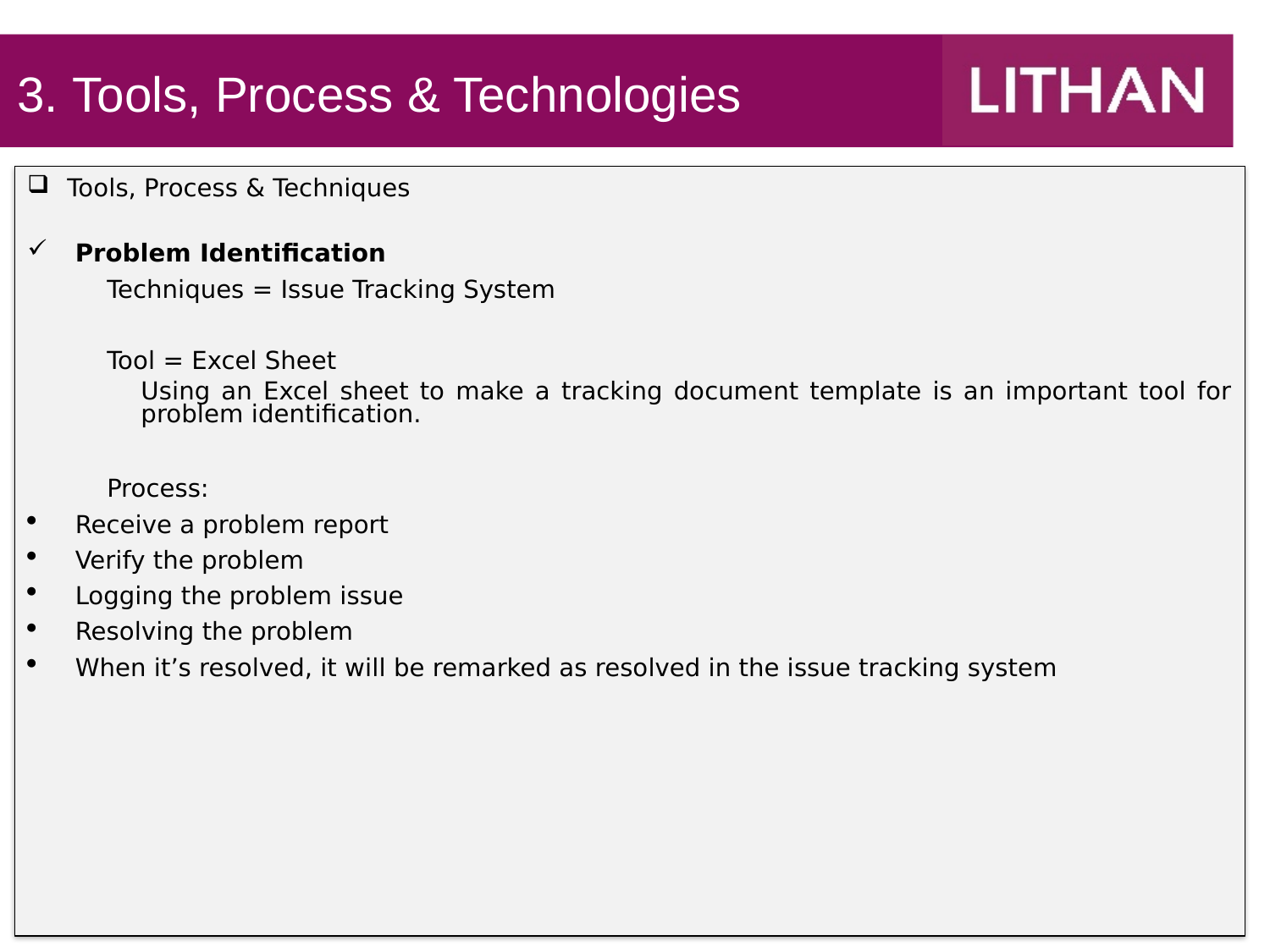

3. Tools, Process & Technologies
Tools, Process & Techniques

Problem Identification
Techniques = Issue Tracking System

Tool = Excel Sheet
Using an Excel sheet to make a tracking document template is an important tool for problem identification.

Process:
Receive a problem report
Verify the problem
Logging the problem issue
Resolving the problem
When it’s resolved, it will be remarked as resolved in the issue tracking system